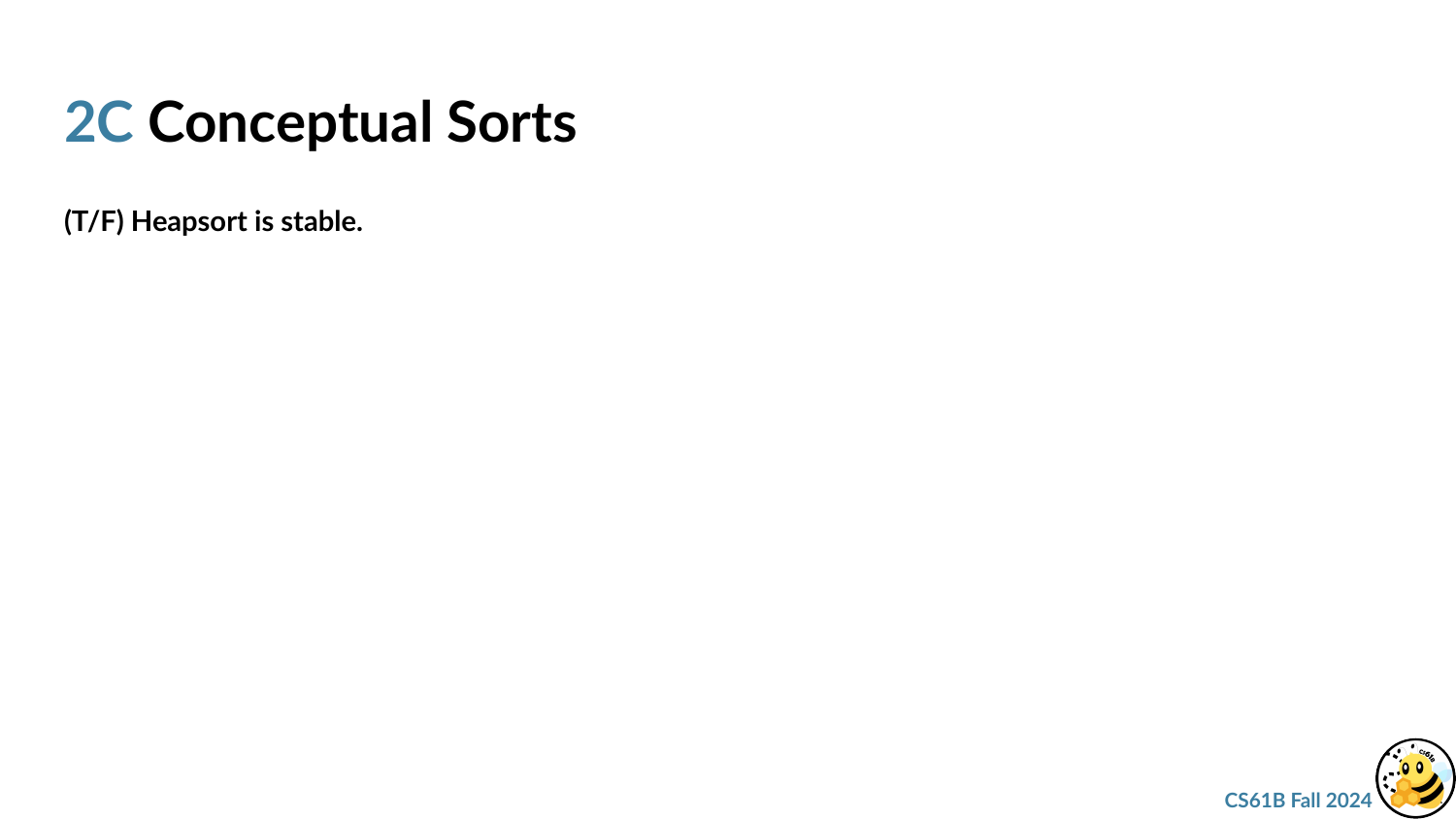

# 2C Conceptual Sorts
(T/F) Heapsort is stable.